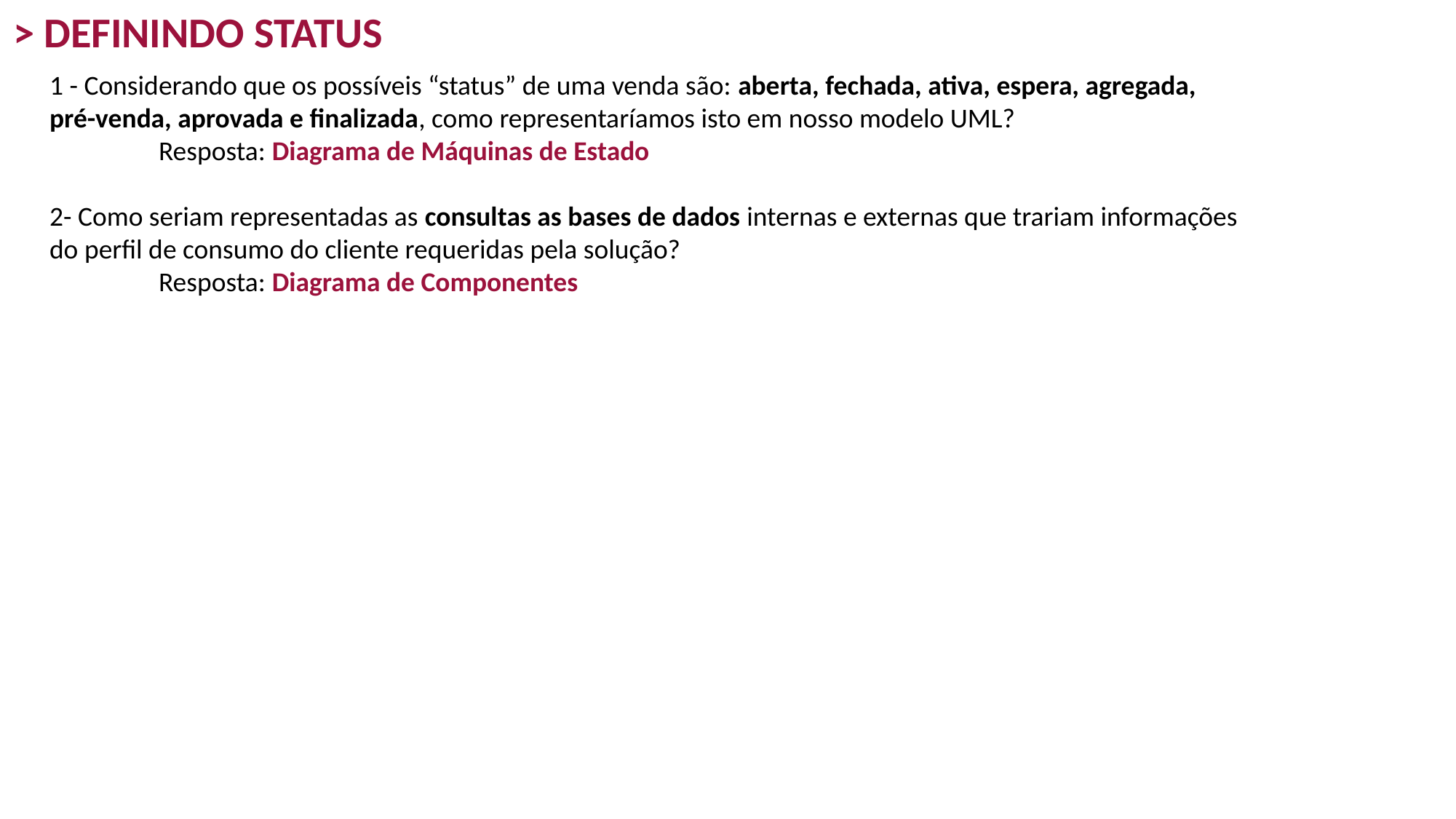

> DEFININDO STATUS
1 - Considerando que os possíveis “status” de uma venda são: aberta, fechada, ativa, espera, agregada, pré-venda, aprovada e finalizada, como representaríamos isto em nosso modelo UML?
	Resposta: Diagrama de Máquinas de Estado

2- Como seriam representadas as consultas as bases de dados internas e externas que trariam informações do perfil de consumo do cliente requeridas pela solução?
	Resposta: Diagrama de Componentes